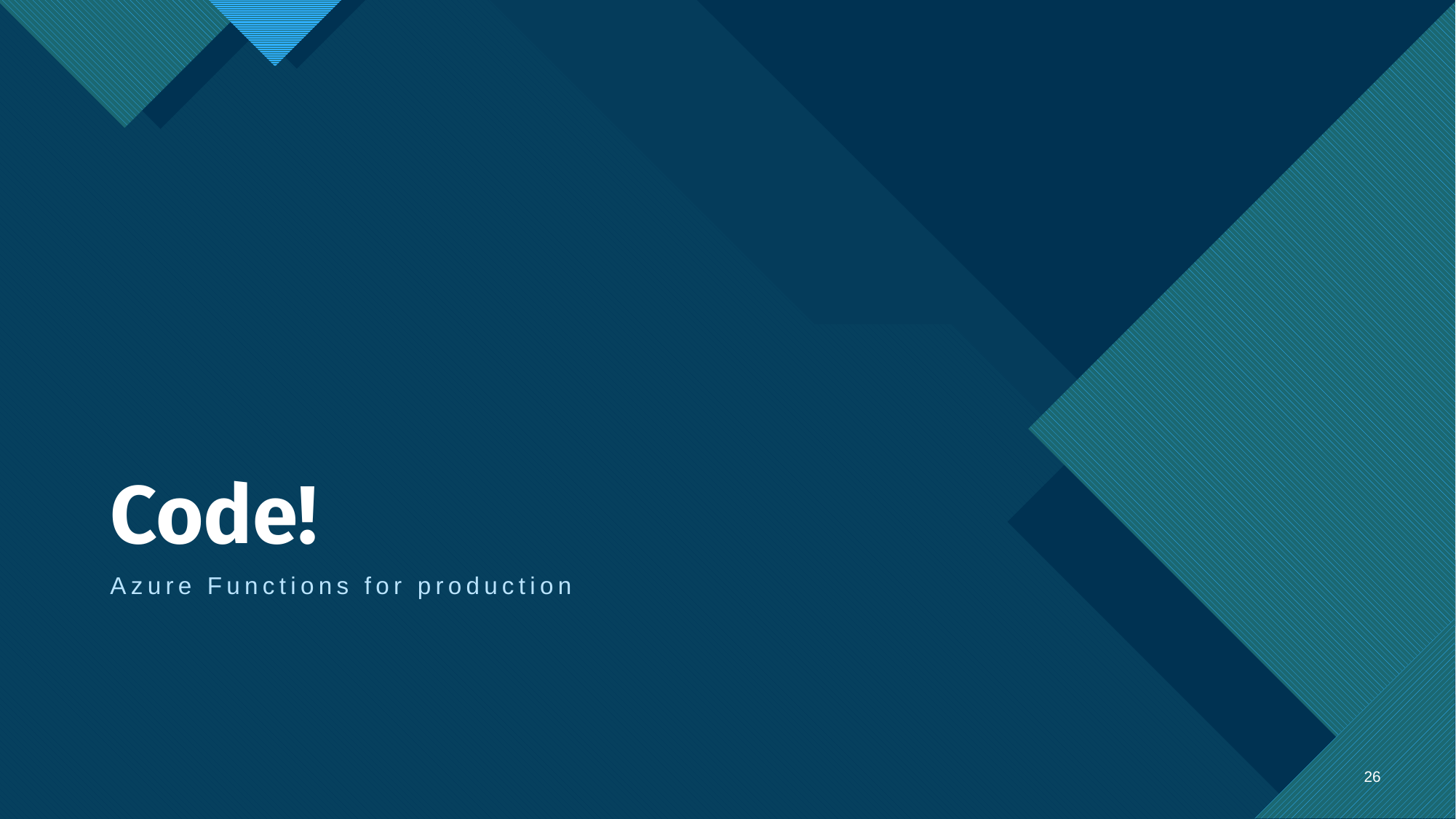

# Code!
Azure Functions for production
26